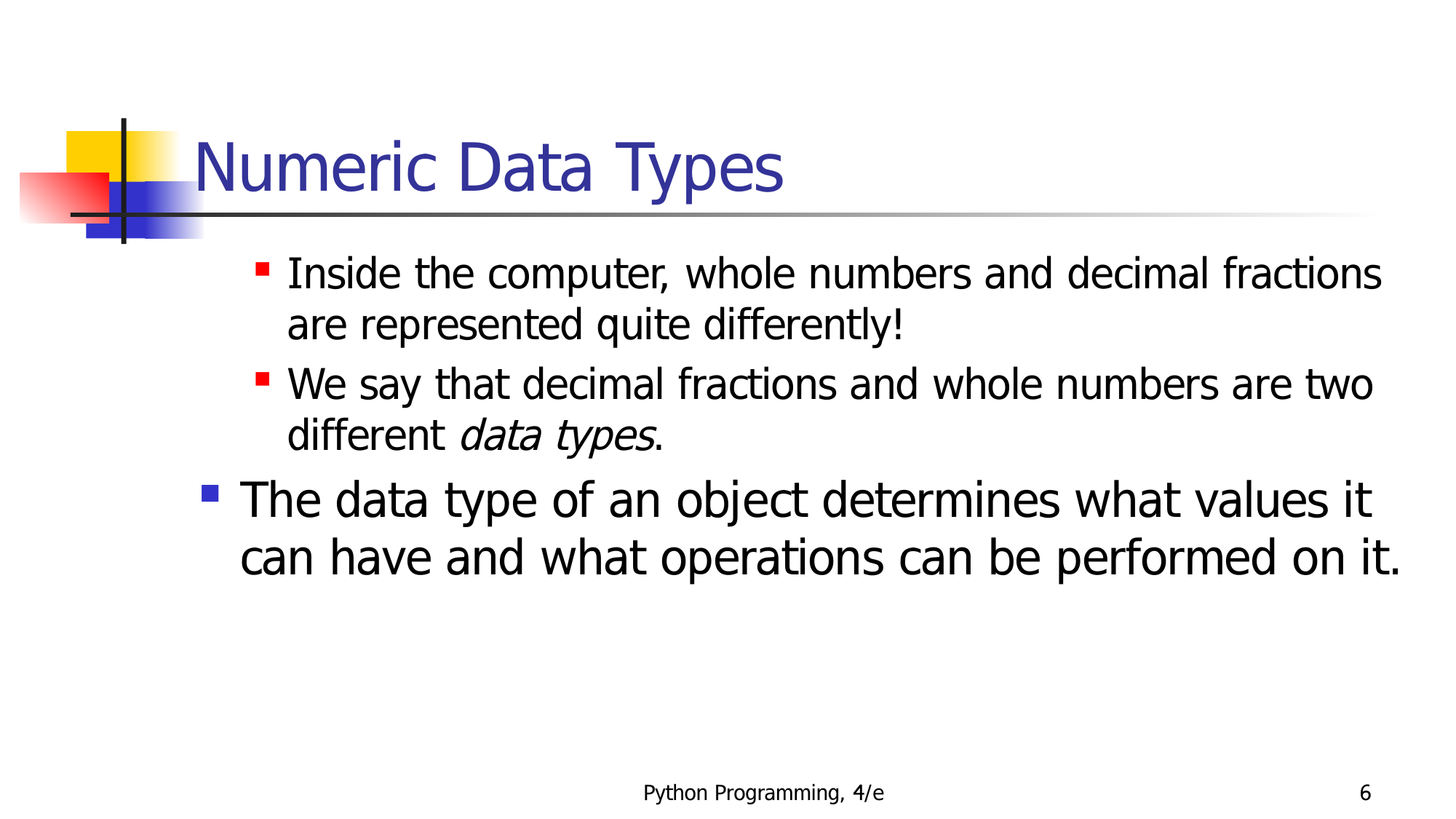

# Numeric Data Types
Inside the computer, whole numbers and decimal fractions are represented quite differently!
We say that decimal fractions and whole numbers are two different data types.
The data type of an object determines what values it can have and what operations can be performed on it.
Python Programming, 4/e
6